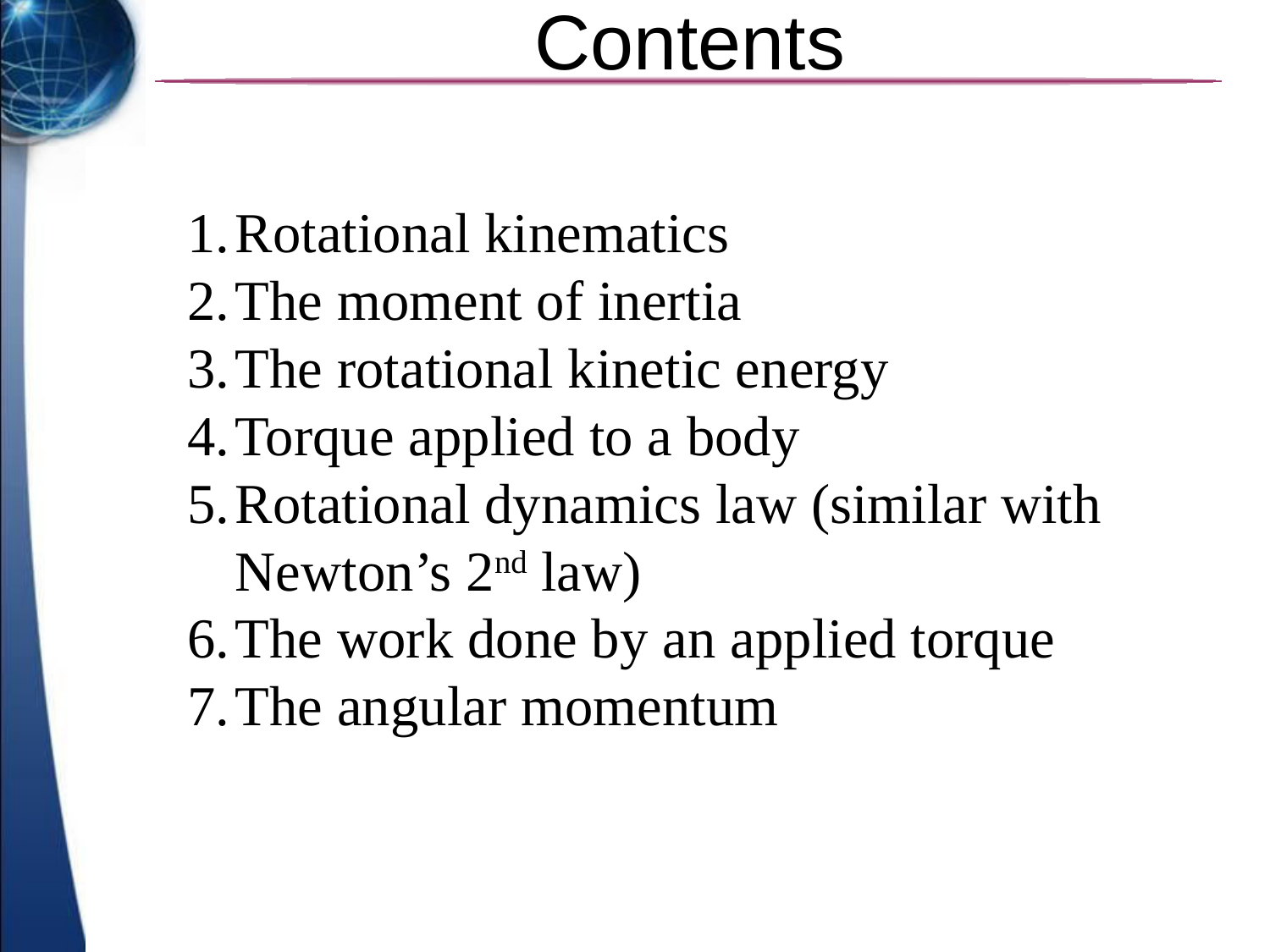

# Contents
Rotational kinematics
The moment of inertia
The rotational kinetic energy
Torque applied to a body
Rotational dynamics law (similar with Newton’s 2nd law)
The work done by an applied torque
The angular momentum
32